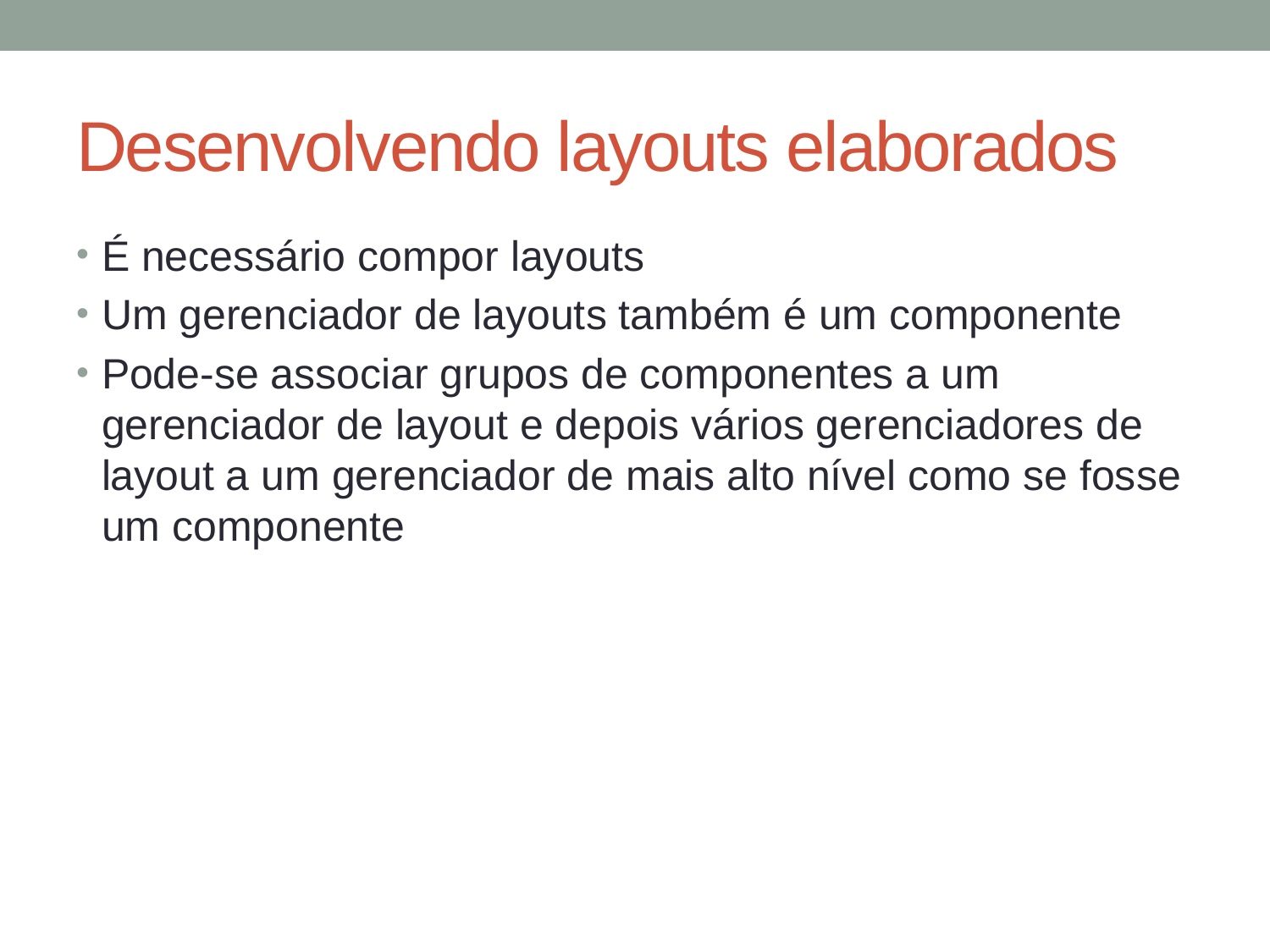

# Desenvolvendo layouts elaborados
É necessário compor layouts
Um gerenciador de layouts também é um componente
Pode-se associar grupos de componentes a um gerenciador de layout e depois vários gerenciadores de layout a um gerenciador de mais alto nível como se fosse um componente